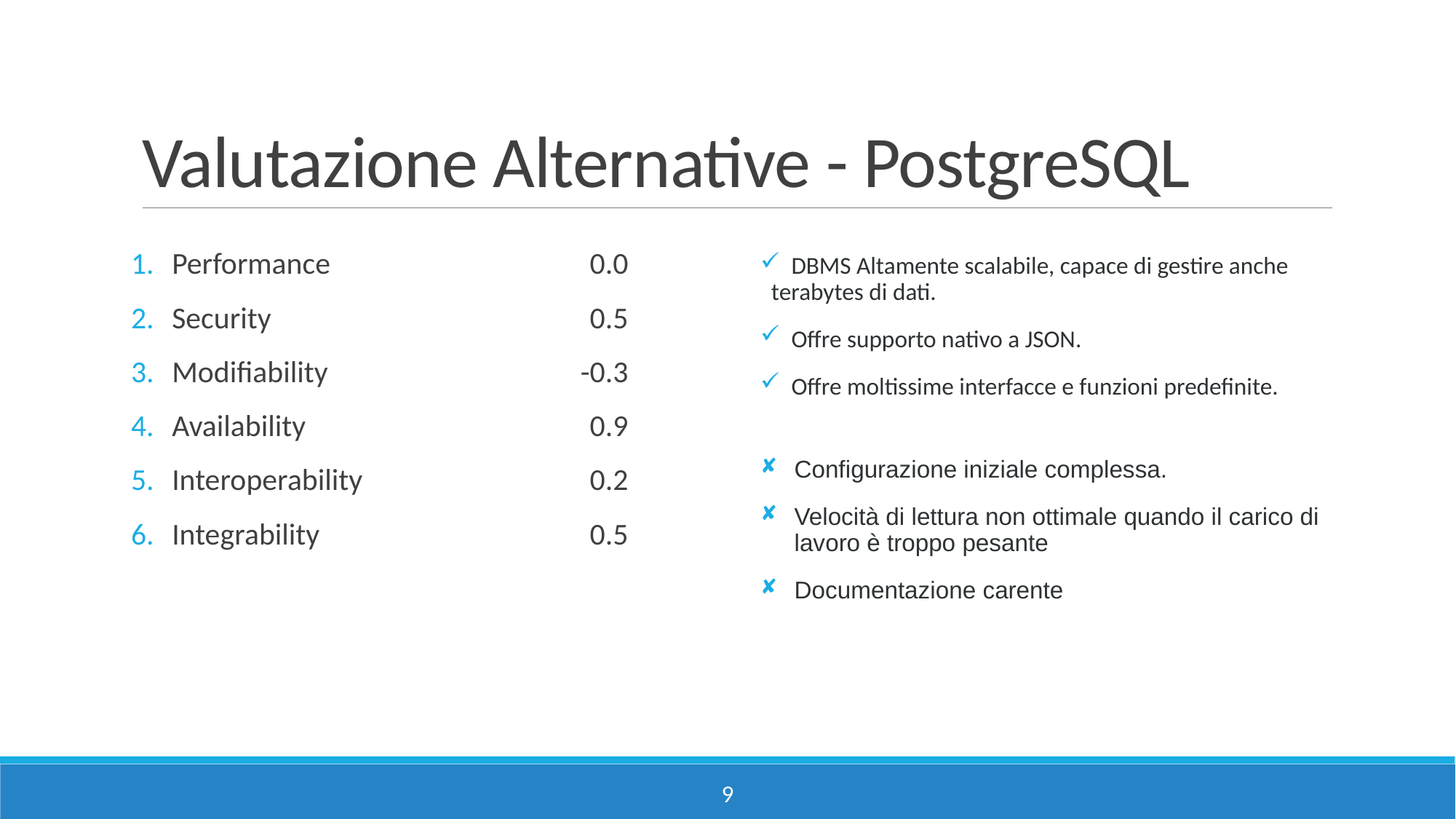

# Valutazione Alternative - PostgreSQL
Performance
Security
Modifiability
Availability
Interoperability
Integrability
0.0
0.5
-0.3
0.9
0.2
0.5

  DBMS Altamente scalabile, capace di gestire anche  terabytes di dati.
  Offre supporto nativo a JSON.
  Offre moltissime interfacce e funzioni predefinite.
Configurazione iniziale complessa.
Velocità di lettura non ottimale quando il carico di lavoro è troppo pesante
Documentazione carente
9